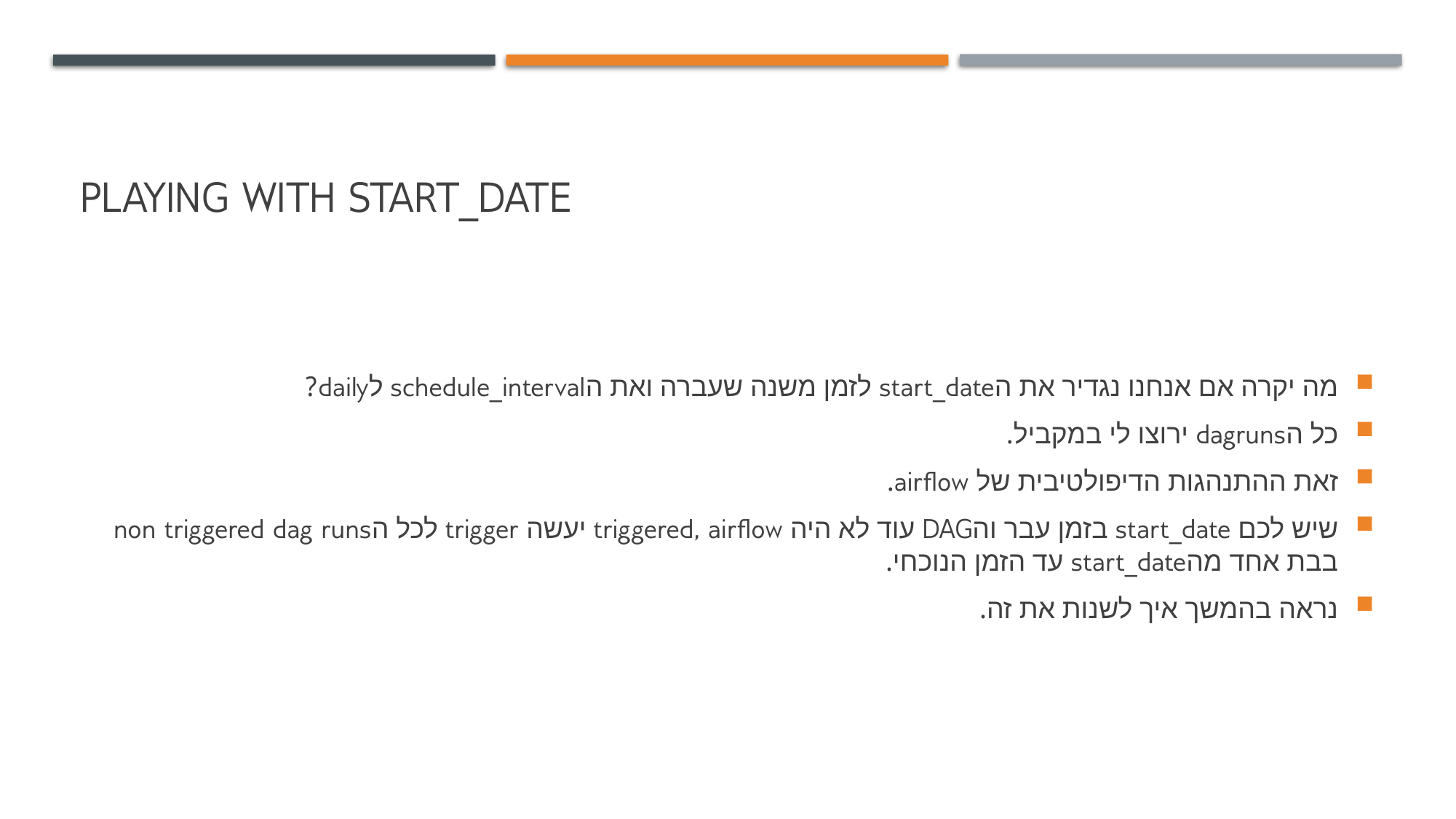

# Playing with start_date
מה יקרה אם אנחנו נגדיר את הstart_date לזמן משנה שעברה ואת הschedule_interval לdaily?
כל הdagruns ירוצו לי במקביל.
זאת ההתנהגות הדיפולטיבית של airflow.
שיש לכם start_date בזמן עבר והDAG עוד לא היה triggered, airflow יעשה trigger לכל הnon triggered dag runs בבת אחד מהstart_date עד הזמן הנוכחי.
נראה בהמשך איך לשנות את זה.